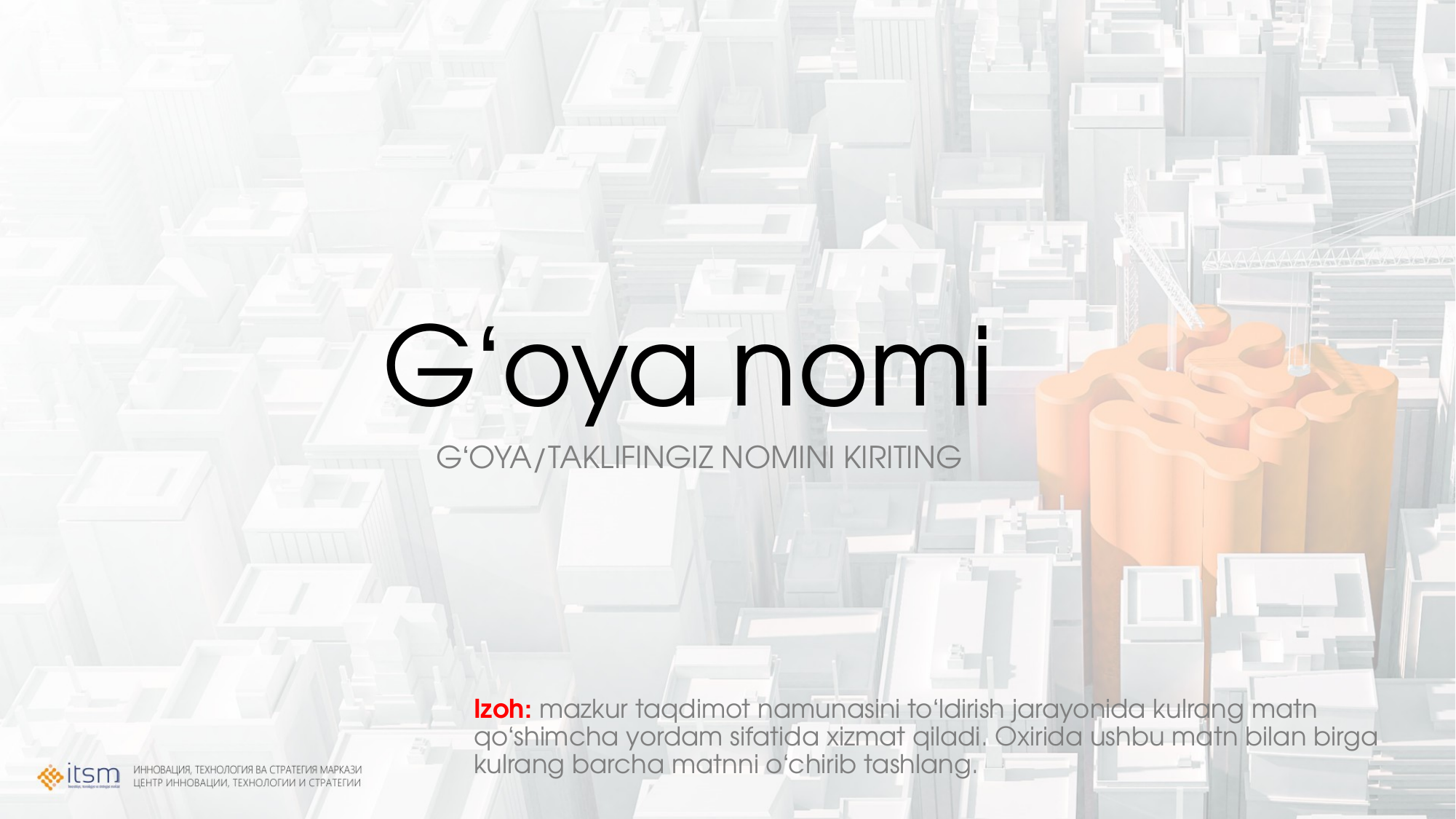

# Gʻoya nomi
GʻOYA/TAKLIFINGIZ NOMINI KIRITING
Izoh: mazkur taqdimot namunasini toʻldirish jarayonida kulrang matn qoʻshimcha yordam sifatida xizmat qiladi. Oxirida ushbu matn bilan birga kulrang barcha matnni oʻchirib tashlang.